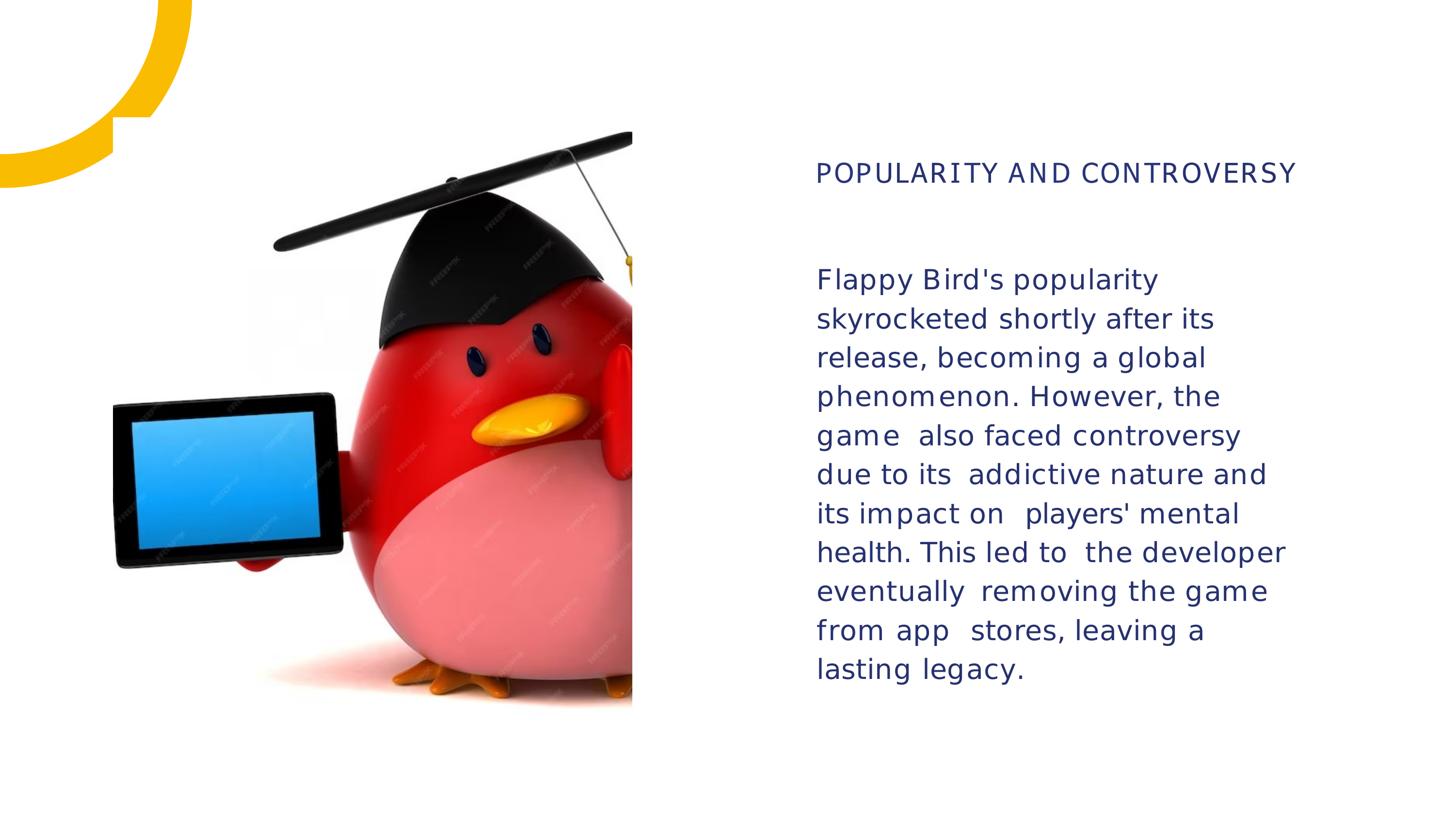

POPULARITY AND CONTROVERSY

Flappy Bird's popularity  skyrocketed shortly after its  release, becoming a global  phenomenon. However, the game  also faced controversy due to its  addictive nature and its impact on  players' mental health. This led to  the developer eventually  removing the game from app  stores, leaving a lasting legacy.